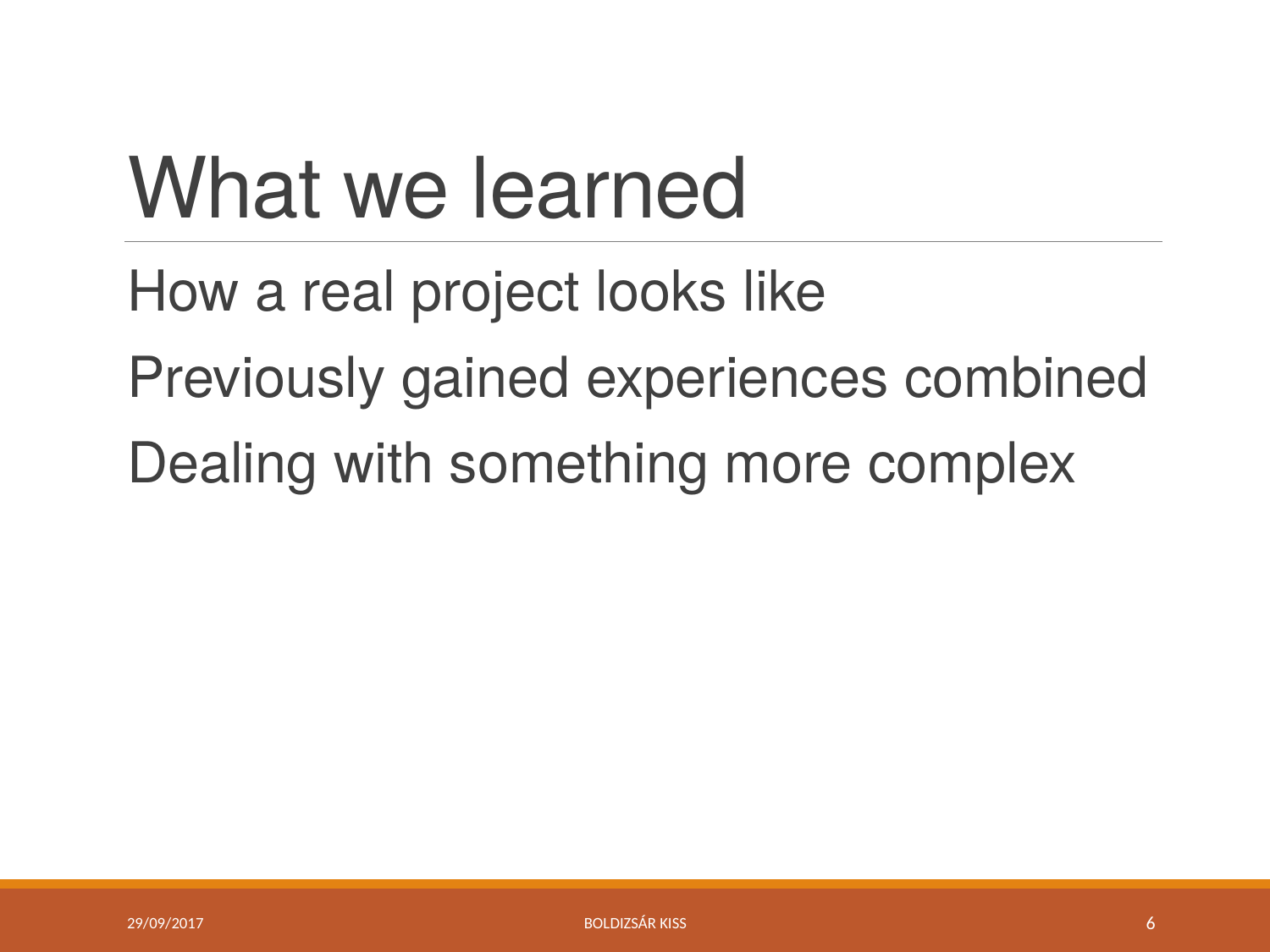

# What we learned
How a real project looks like
Previously gained experiences combined
Dealing with something more complex
29/09/2017
Boldizsár Kiss
6